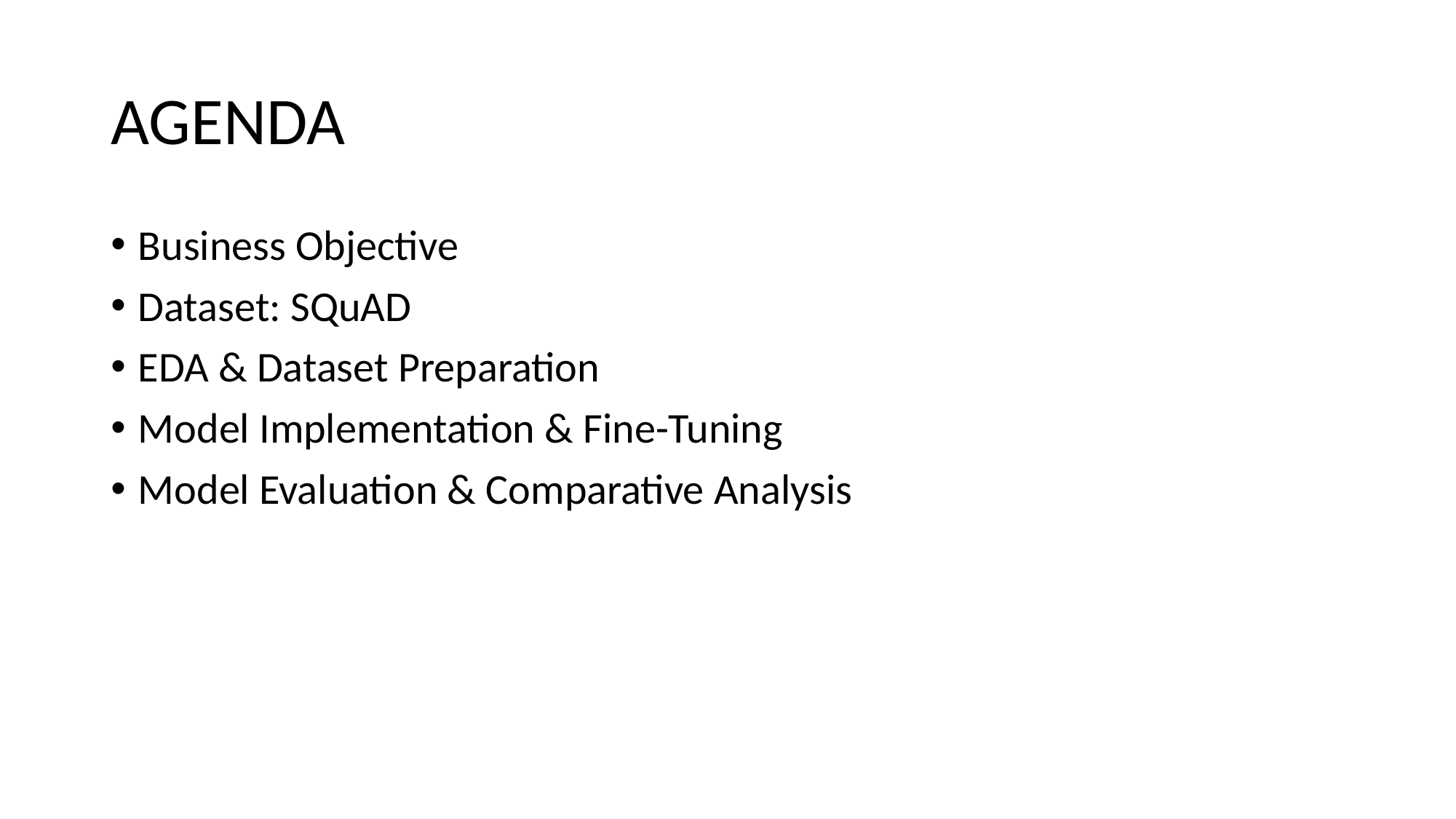

# AGENDA
Business Objective
Dataset: SQuAD
EDA & Dataset Preparation
Model Implementation & Fine-Tuning
Model Evaluation & Comparative Analysis